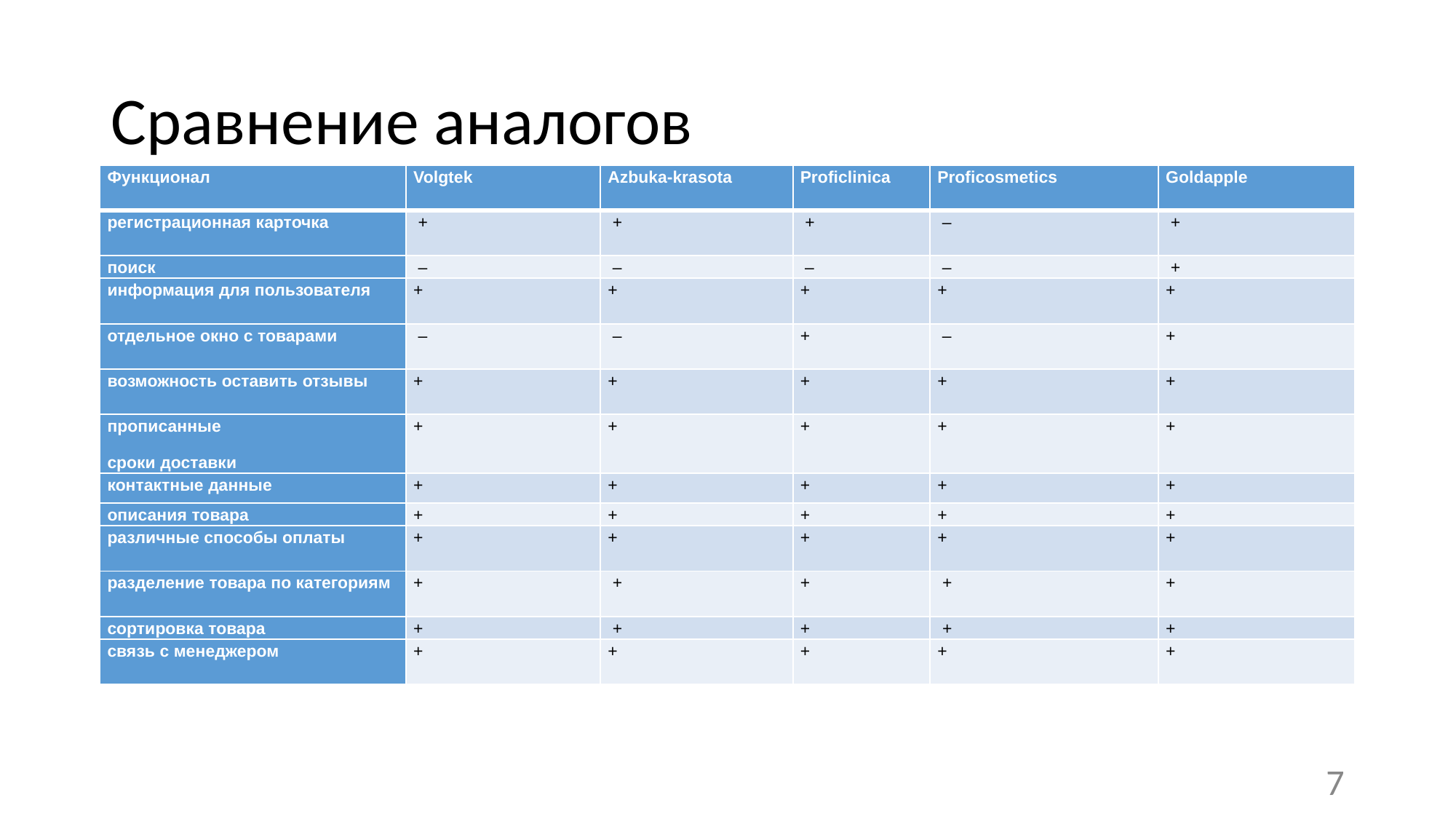

# Сравнение аналогов
| Функционал | Volgtek | Azbuka-krasota | Proficlinica | Proficosmetics | Goldapple |
| --- | --- | --- | --- | --- | --- |
| регистрационная карточка | + | + | + | – | + |
| поиск | – | – | – | – | + |
| информация для пользователя | + | + | + | + | + |
| отдельное окно с товарами | – | – | + | – | + |
| возможность оставить отзывы | + | + | + | + | + |
| прописанные сроки доставки | + | + | + | + | + |
| контактные данные | + | + | + | + | + |
| описания товара | + | + | + | + | + |
| различные способы оплаты | + | + | + | + | + |
| разделение товара по категориям | + | + | + | + | + |
| сортировка товара | + | + | + | + | + |
| связь с менеджером | + | + | + | + | + |
7